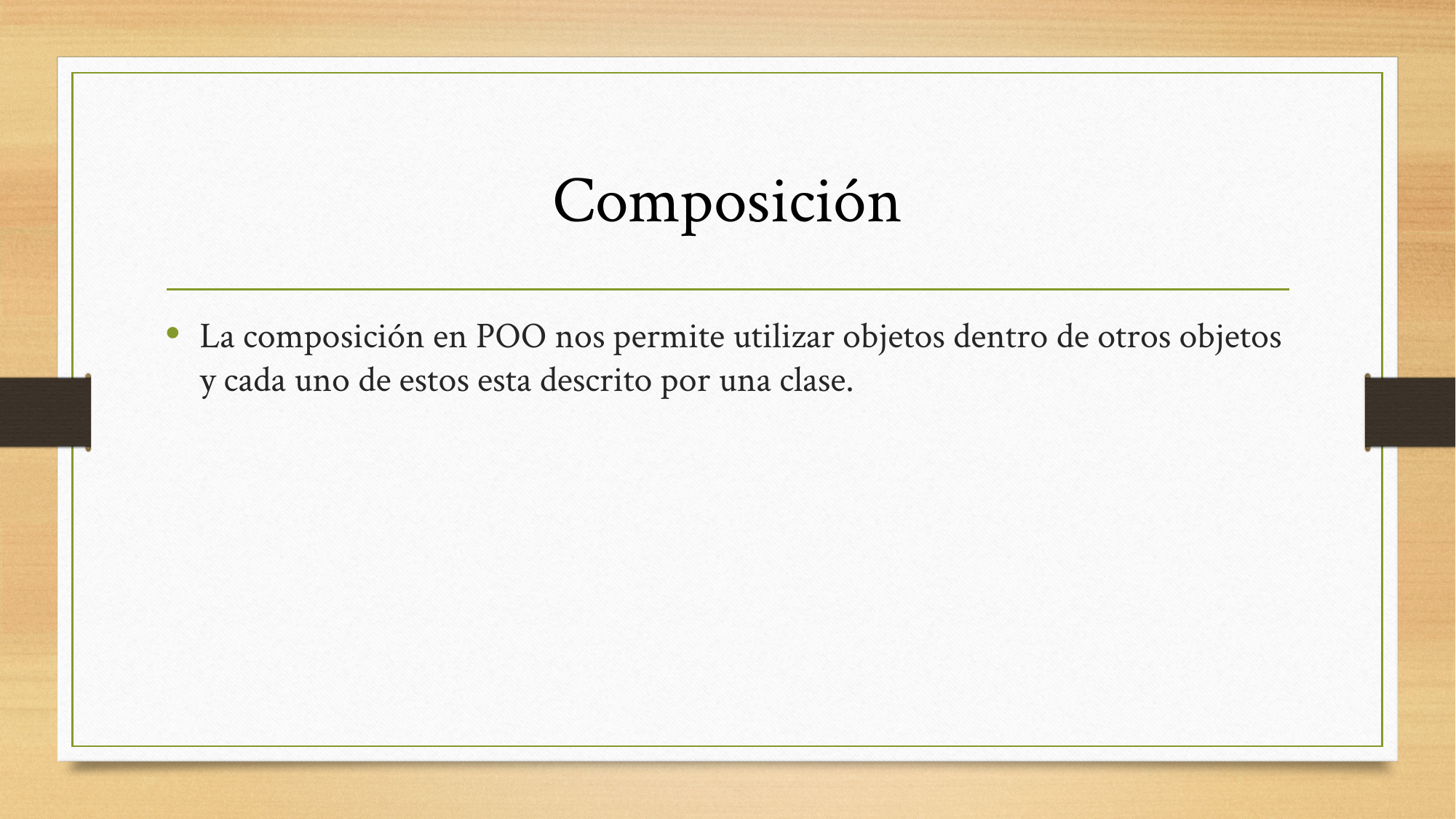

# Composición
La composición en POO nos permite utilizar objetos dentro de otros objetos y cada uno de estos esta descrito por una clase.